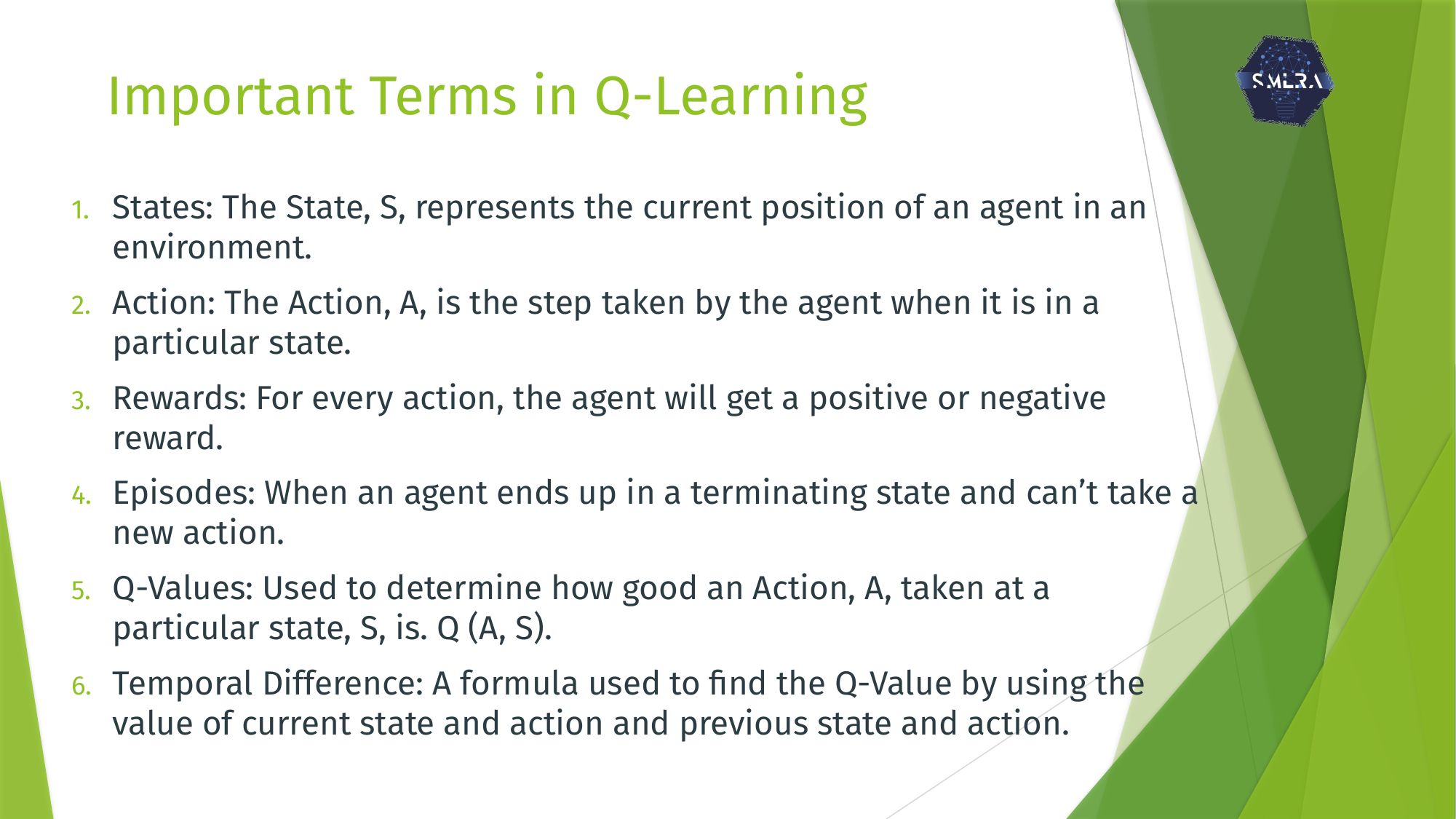

# Important Terms in Q-Learning
States: The State, S, represents the current position of an agent in an environment.
Action: The Action, A, is the step taken by the agent when it is in a particular state.
Rewards: For every action, the agent will get a positive or negative reward.
Episodes: When an agent ends up in a terminating state and can’t take a new action.
Q-Values: Used to determine how good an Action, A, taken at a particular state, S, is. Q (A, S).
Temporal Difference: A formula used to find the Q-Value by using the value of current state and action and previous state and action.